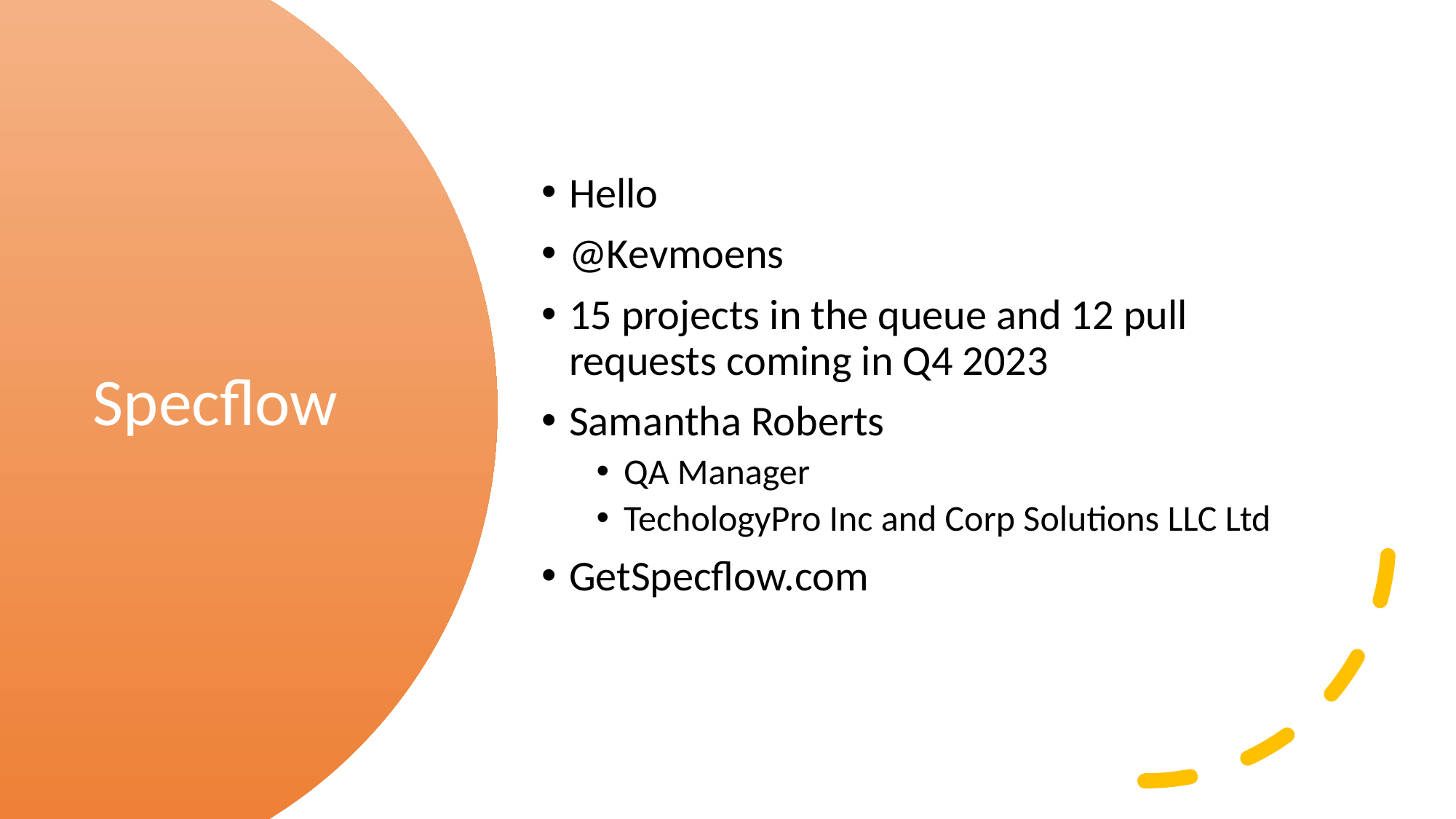

Hello
@Kevmoens
15 projects in the queue and 12 pull requests coming in Q4 2023
Samantha Roberts
QA Manager
TechologyPro Inc and Corp Solutions LLC Ltd
GetSpecflow.com

# Specflow